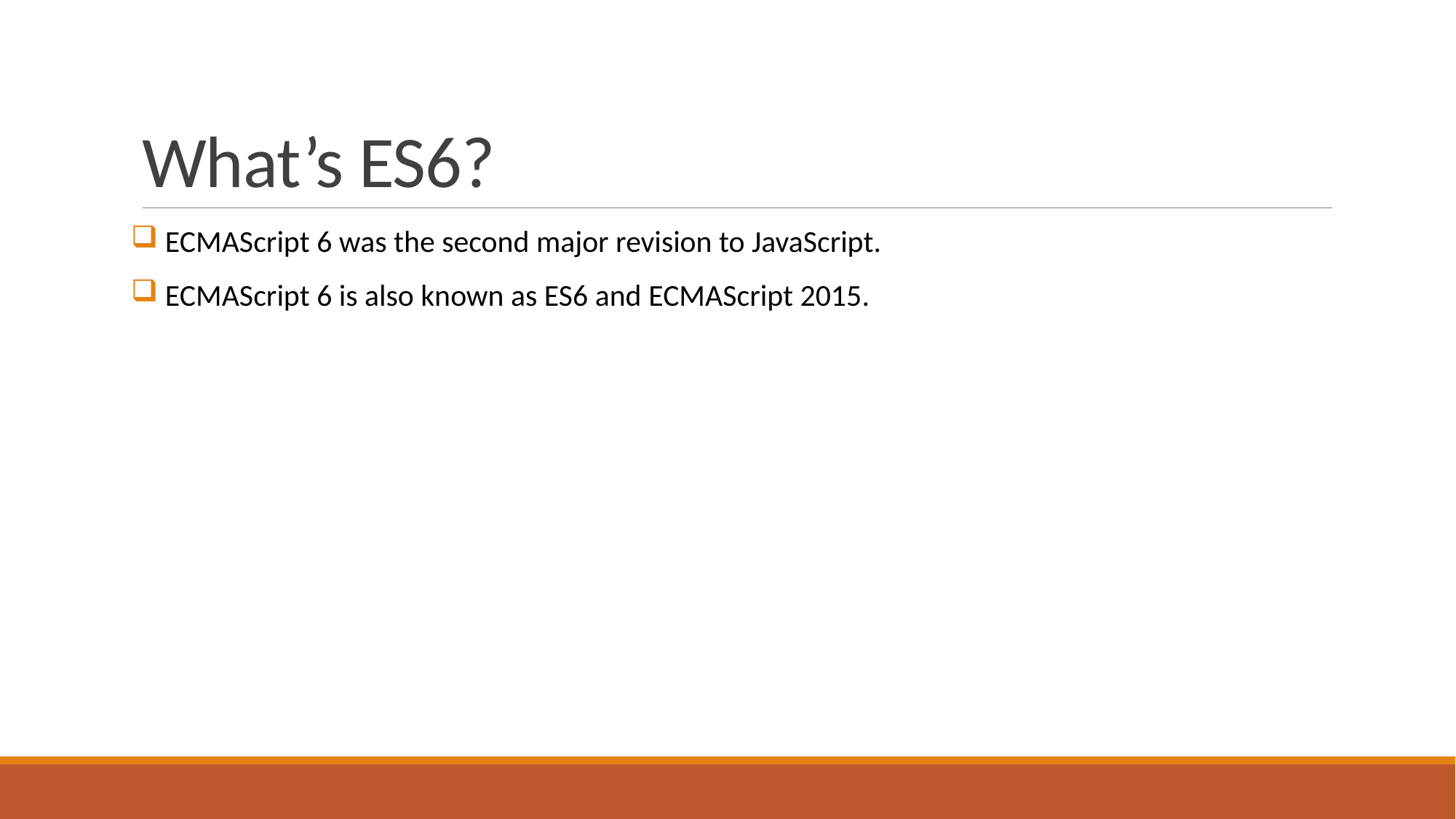

# What’s ES6?
 ECMAScript 6 was the second major revision to JavaScript.
 ECMAScript 6 is also known as ES6 and ECMAScript 2015.